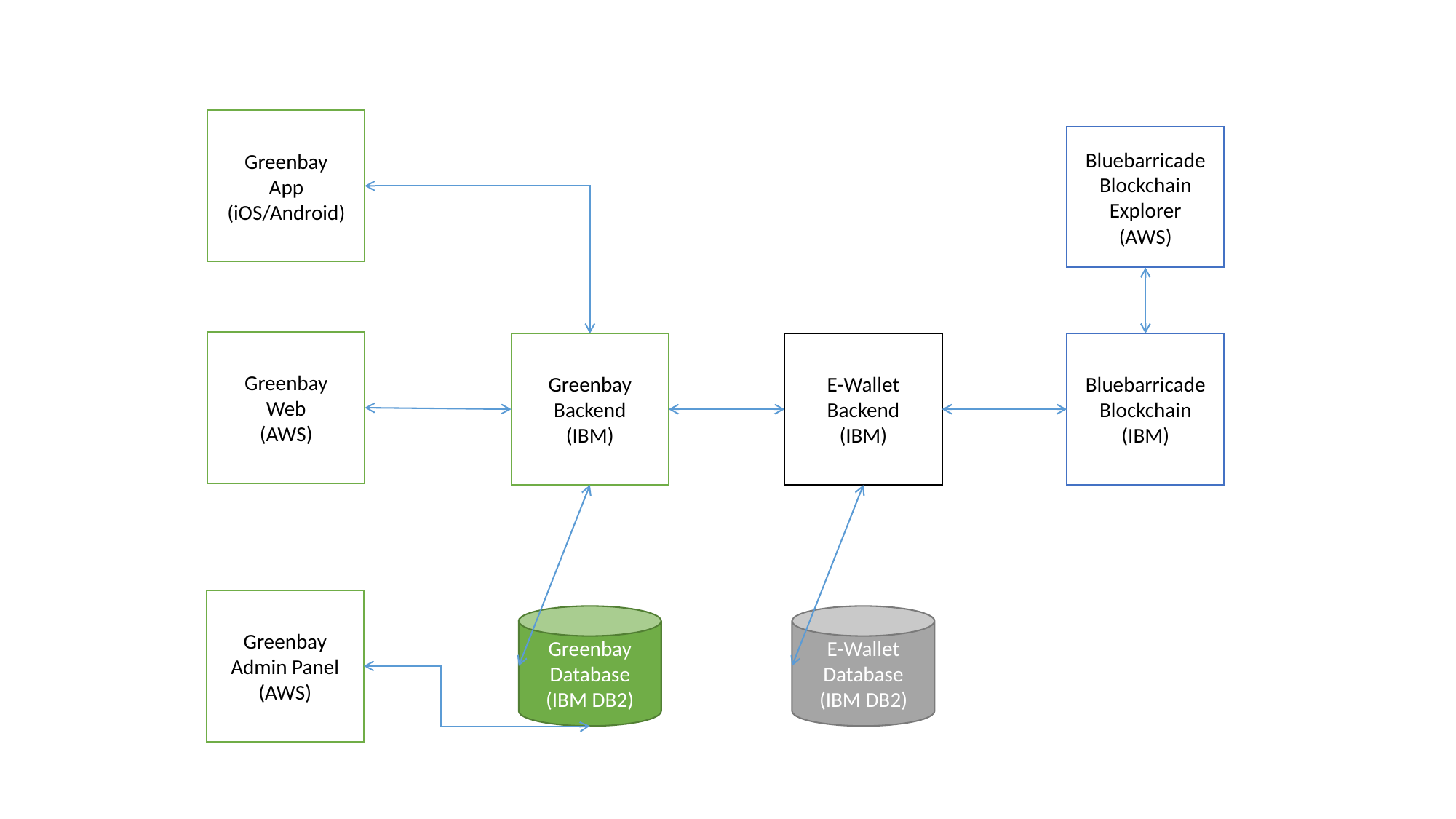

Greenbay
App
(iOS/Android)
Bluebarricade
Blockchain
Explorer
(AWS)
Greenbay
Web
(AWS)
Greenbay
Backend
(IBM)
E-Wallet
Backend
(IBM)
Bluebarricade
Blockchain
(IBM)
Greenbay
Admin Panel
(AWS)
Greenbay
Database
(IBM DB2)
E-Wallet
Database
(IBM DB2)